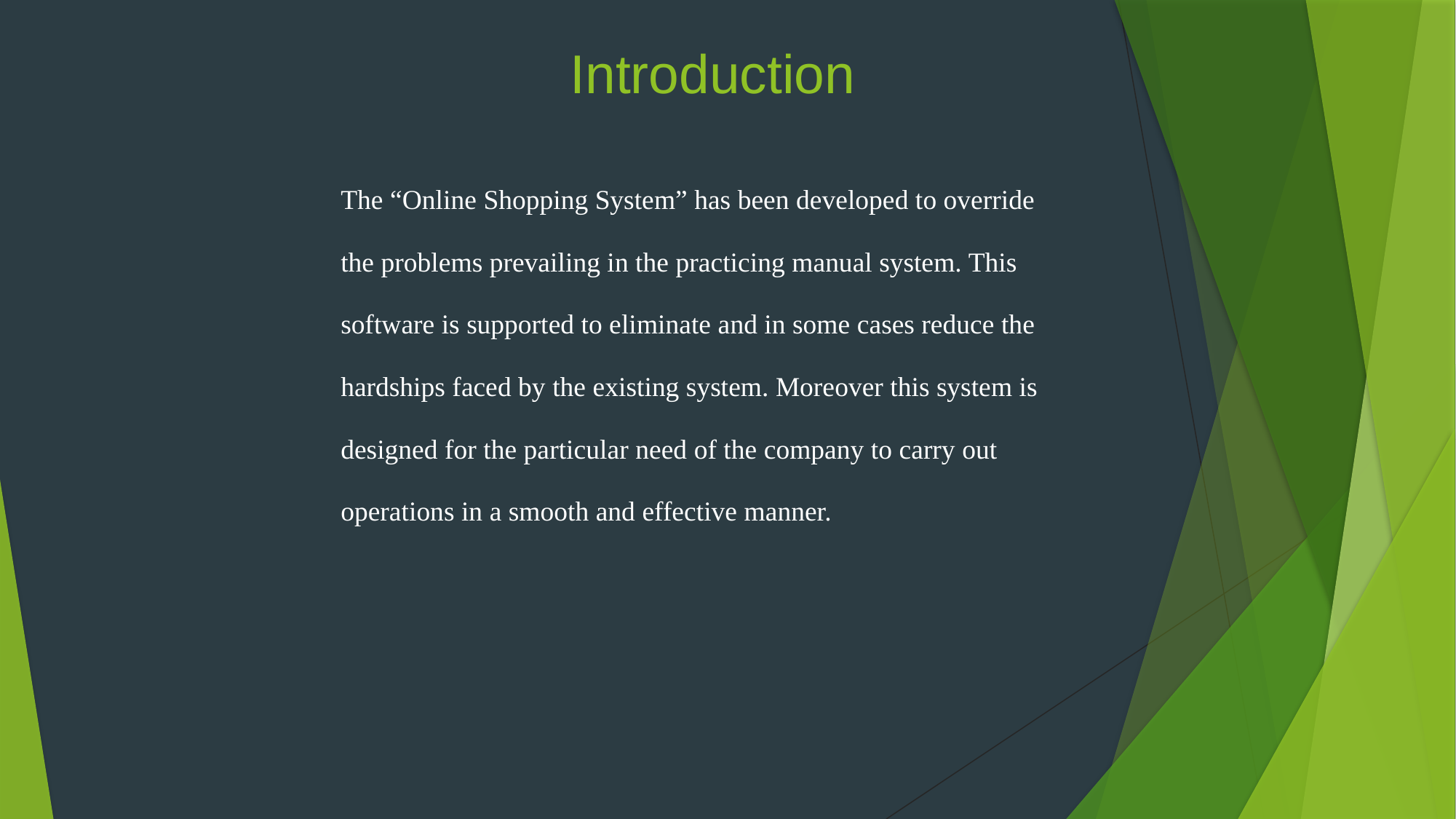

# Introduction

                            The “Online Shopping System” has been developed to override
                            the problems prevailing in the practicing manual system. This
                            software is supported to eliminate and in some cases reduce the
                            hardships faced by the existing system. Moreover this system is
                            designed for the particular need of the company to carry out
                            operations in a smooth and effective manner.